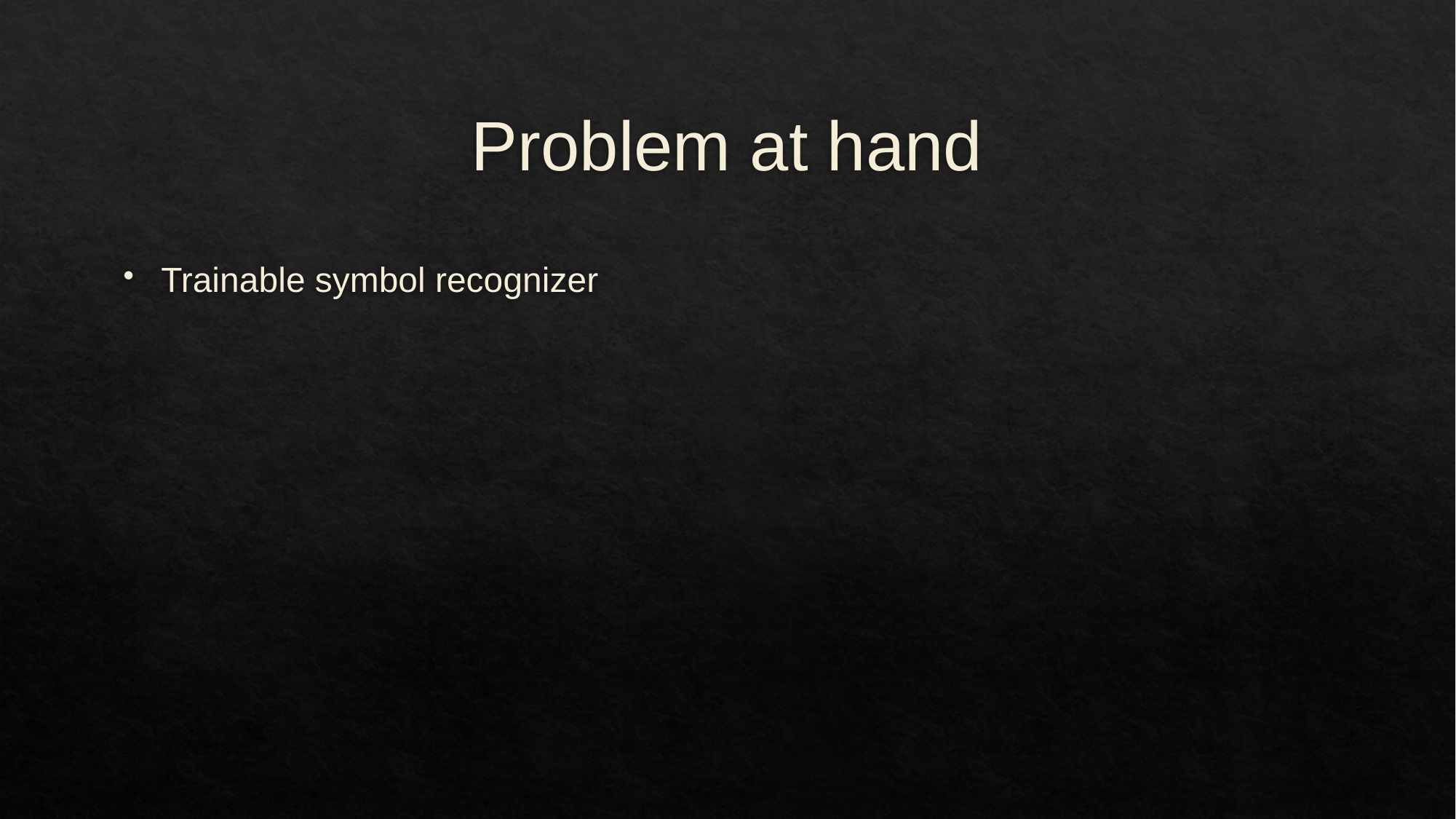

# Problem at hand
Trainable symbol recognizer